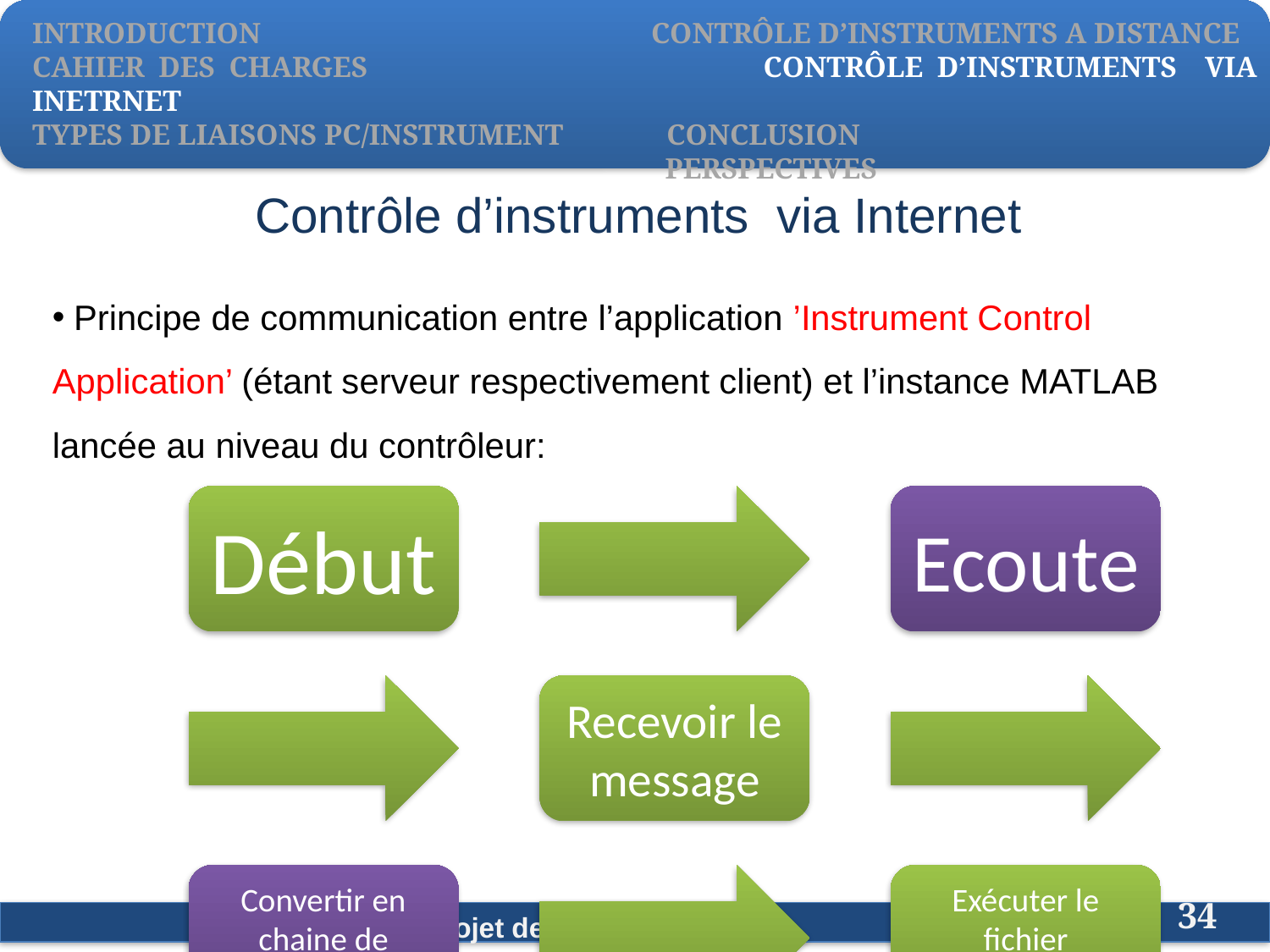

INTRODUCTION	    		               CONTRÔLE D’INSTRUMENTS A DISTANCE
CAHIER DES CHARGES		               CONTRÔLE D’INSTRUMENTS  VIA INETRNET
TYPES DE LIAISONS PC/INSTRUMENT              CONCLUSION
			                                  PERSPECTIVES
# Contrôle d’instruments  via Internet
 Principe de communication entre l’application ’Instrument Control Application’ (étant serveur respectivement client) et l’instance MATLAB lancée au niveau du contrôleur:

Recevoir le message
Fin
Début
Ecoute
34
Projet de fin d’étude : e-TP